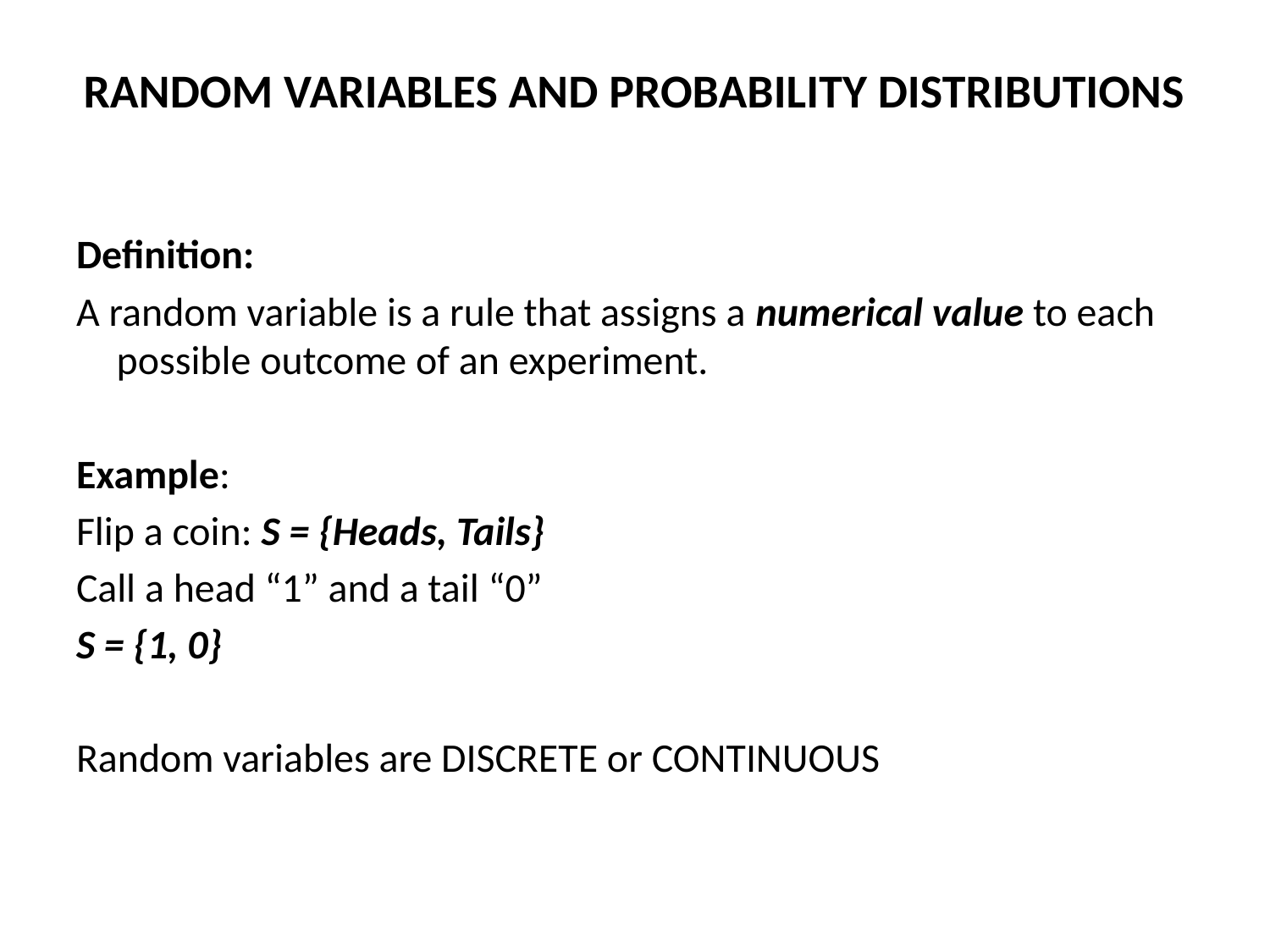

# RANDOM VARIABLES AND PROBABILITY DISTRIBUTIONS
Definition:
A random variable is a rule that assigns a numerical value to each possible outcome of an experiment.

Example:
Flip a coin: S = {Heads, Tails}
Call a head “1” and a tail “0”
S = {1, 0}

Random variables are DISCRETE or CONTINUOUS